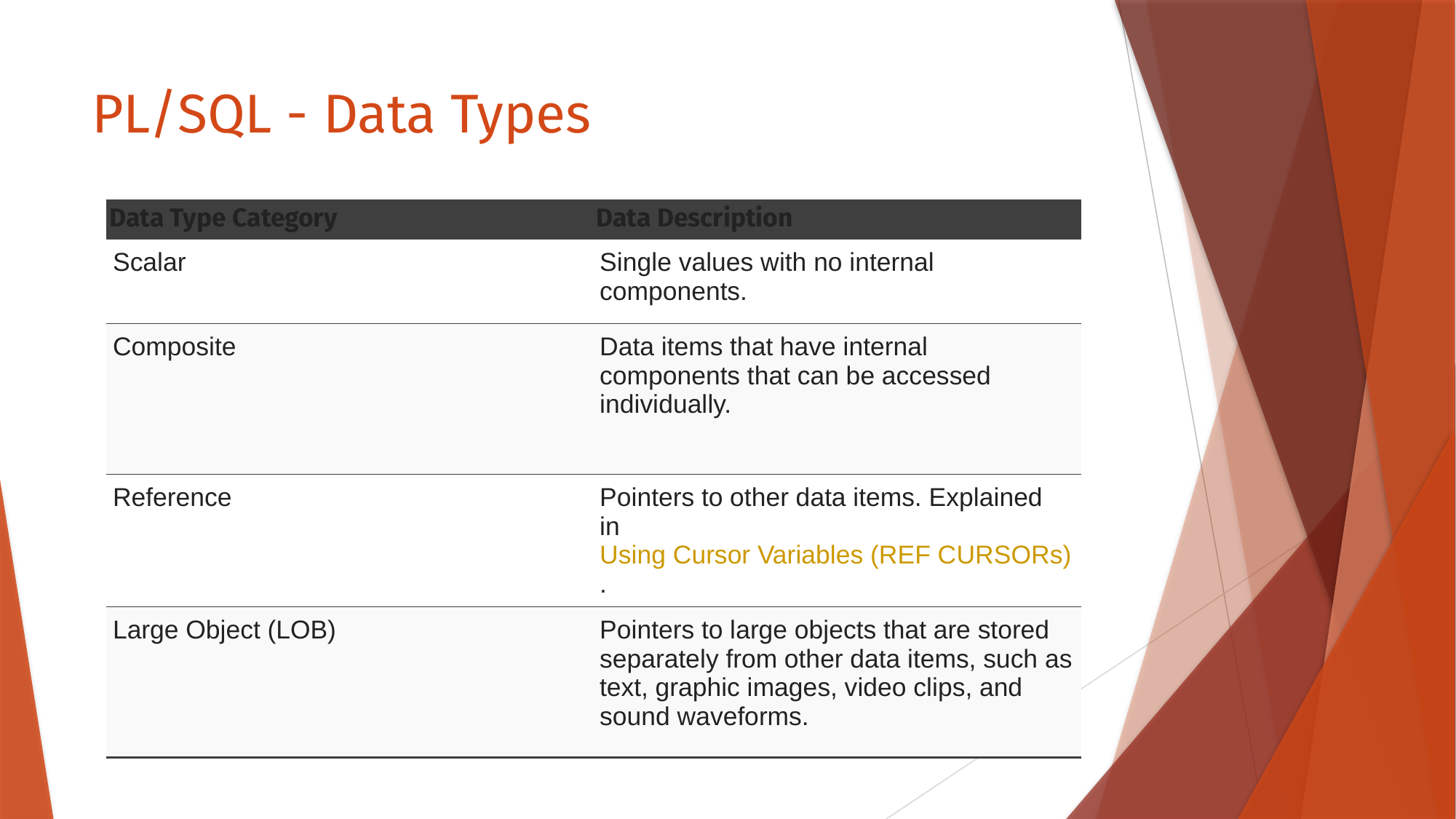

# PL/SQL - Data Types
| Data Type Category | Data Description |
| --- | --- |
| Scalar | Single values with no internal components. |
| Composite | Data items that have internal components that can be accessed individually. |
| Reference | Pointers to other data items. Explained in Using Cursor Variables (REF CURSORs). |
| Large Object (LOB) | Pointers to large objects that are stored separately from other data items, such as text, graphic images, video clips, and sound waveforms. |